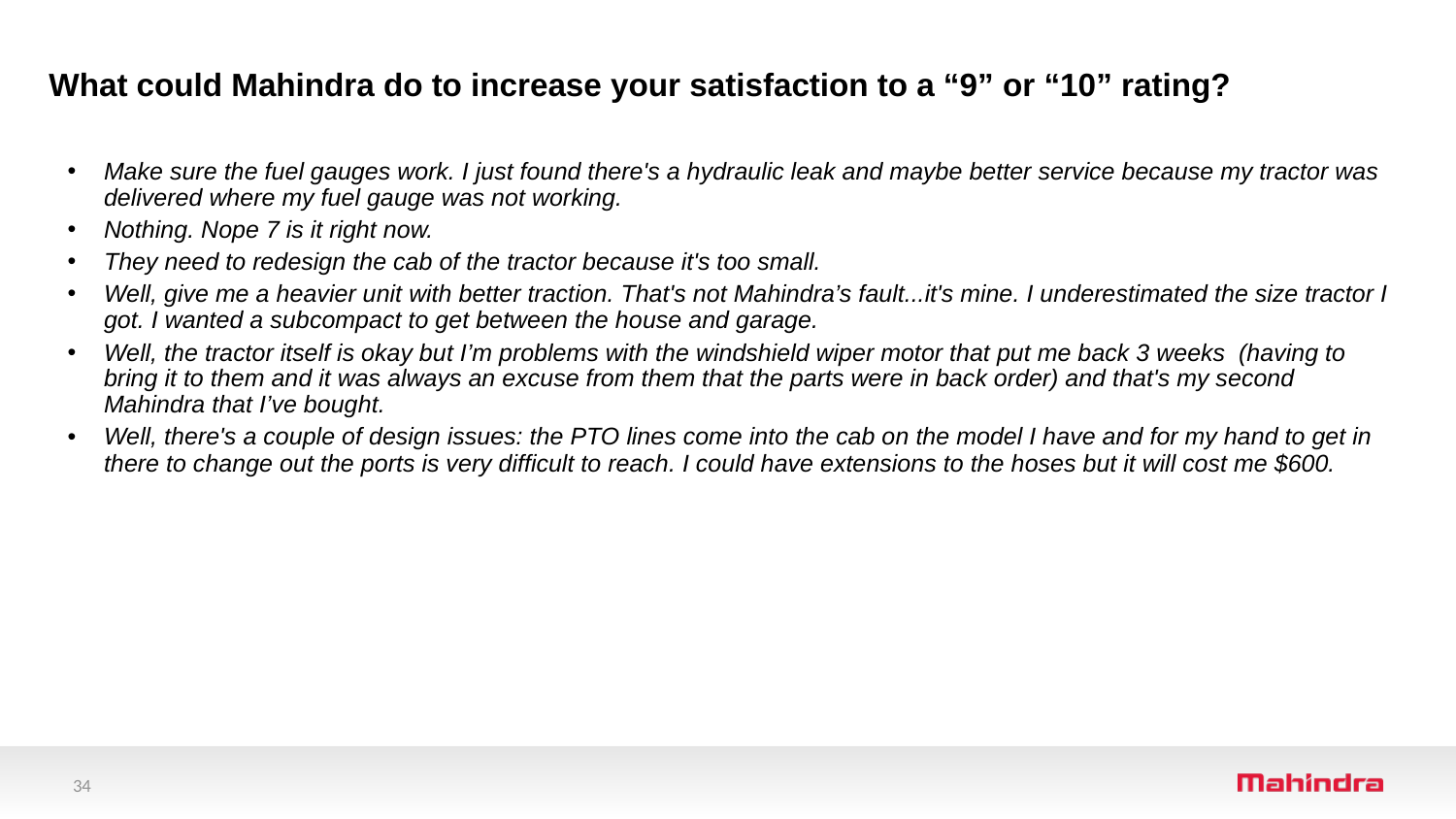

# What could Mahindra do to increase your satisfaction to a “9” or “10” rating?
Make sure the fuel gauges work. I just found there's a hydraulic leak and maybe better service because my tractor was delivered where my fuel gauge was not working.
Nothing. Nope 7 is it right now.
They need to redesign the cab of the tractor because it's too small.
Well, give me a heavier unit with better traction. That's not Mahindra’s fault...it's mine. I underestimated the size tractor I got. I wanted a subcompact to get between the house and garage.
Well, the tractor itself is okay but I’m problems with the windshield wiper motor that put me back 3 weeks  (having to bring it to them and it was always an excuse from them that the parts were in back order) and that's my second Mahindra that I’ve bought.
Well, there's a couple of design issues: the PTO lines come into the cab on the model I have and for my hand to get in there to change out the ports is very difficult to reach. I could have extensions to the hoses but it will cost me $600.
34